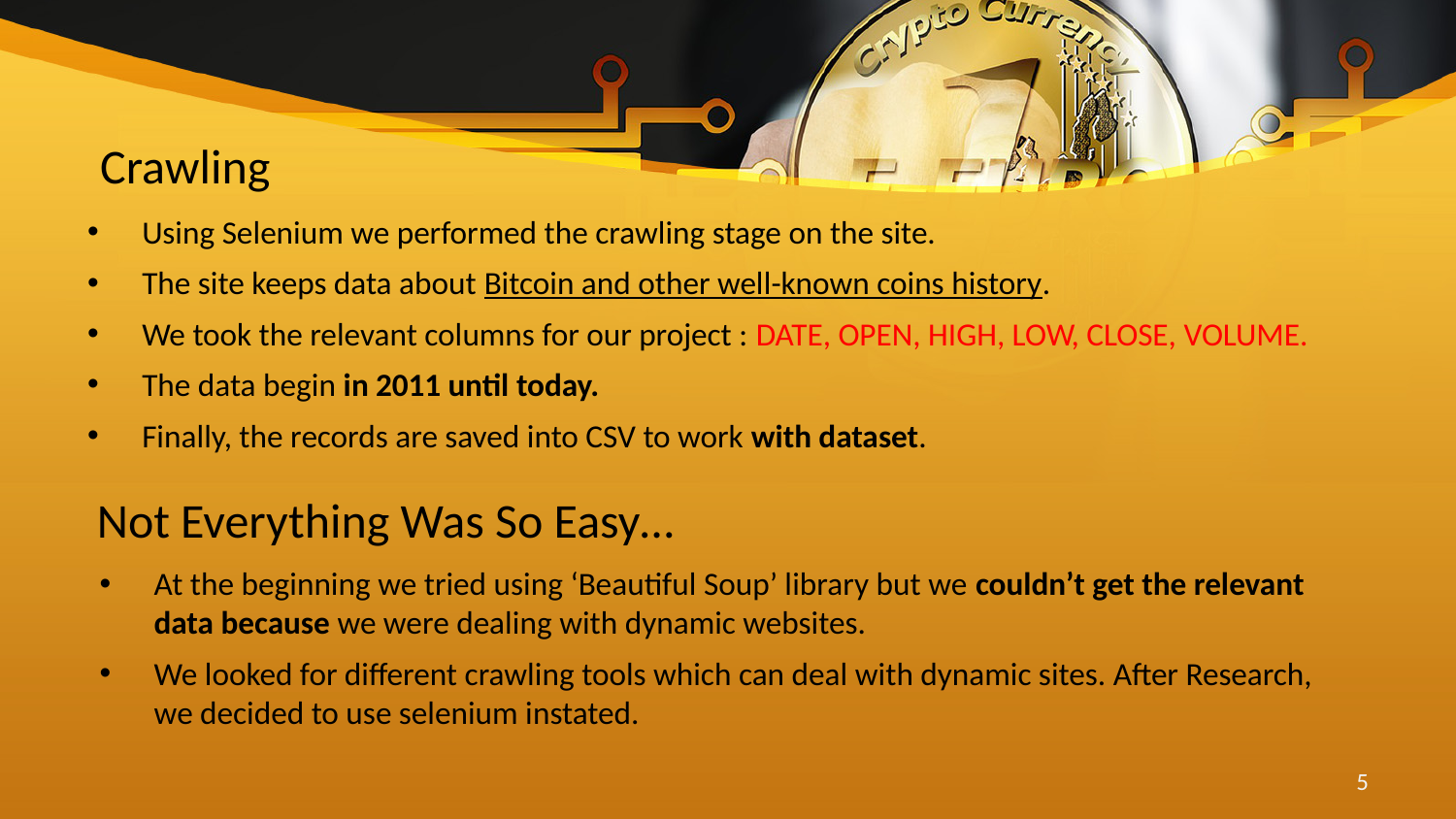

# Crawling
Using Selenium we performed the crawling stage on the site.

The site keeps data about Bitcoin and other well-known coins history.

We took the relevant columns for our project : DATE, OPEN, HIGH, LOW, CLOSE, VOLUME.

The data begin in 2011 until today.

Finally, the records are saved into CSV to work with dataset.
Not Everything Was So Easy…
At the beginning we tried using ‘Beautiful Soup’ library but we couldn’t get the relevant data because we were dealing with dynamic websites.

We looked for different crawling tools which can deal with dynamic sites. After Research, we decided to use selenium instated.

5